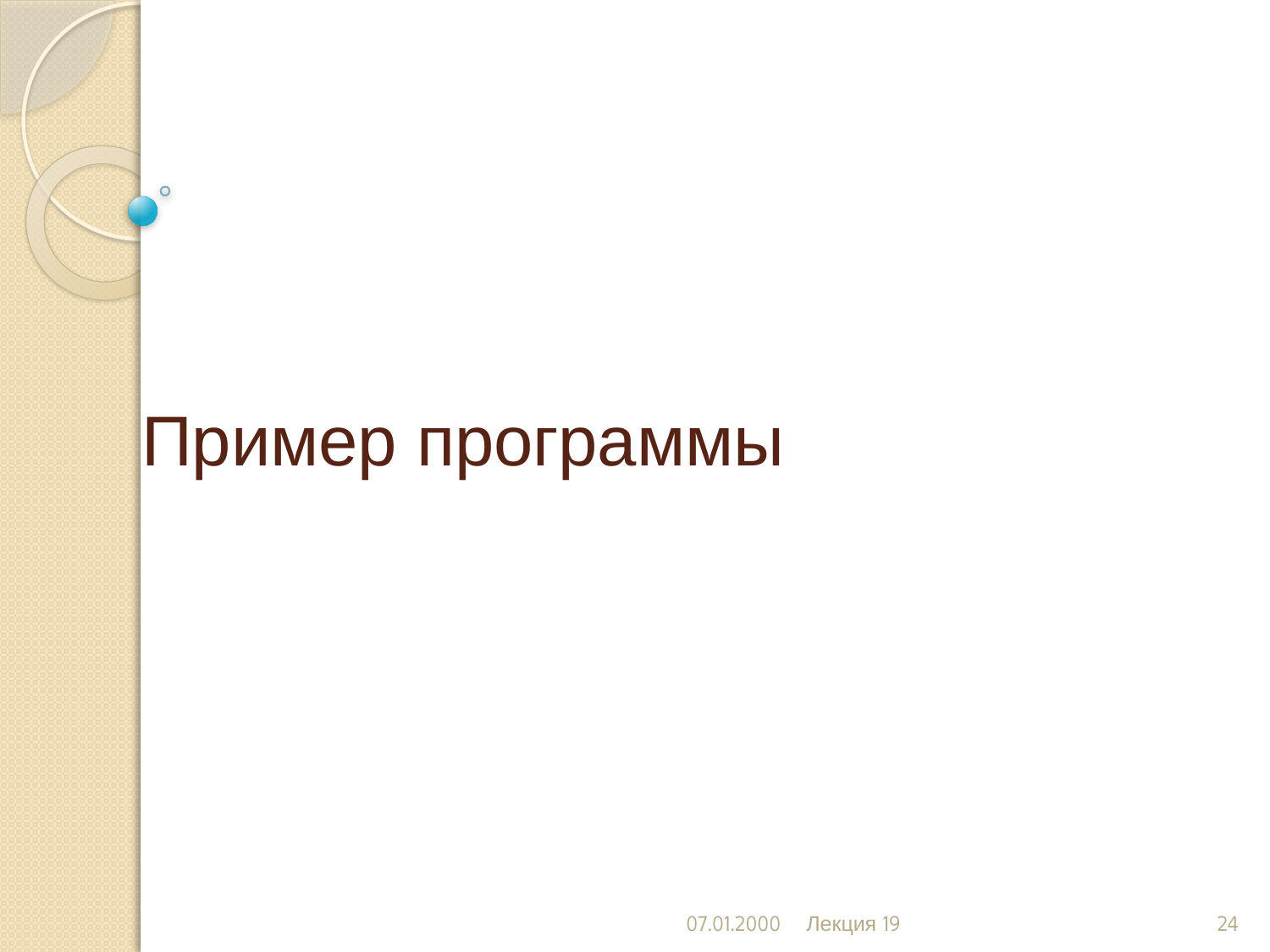

# Пример программы
07.01.2000
Лекция 19
24